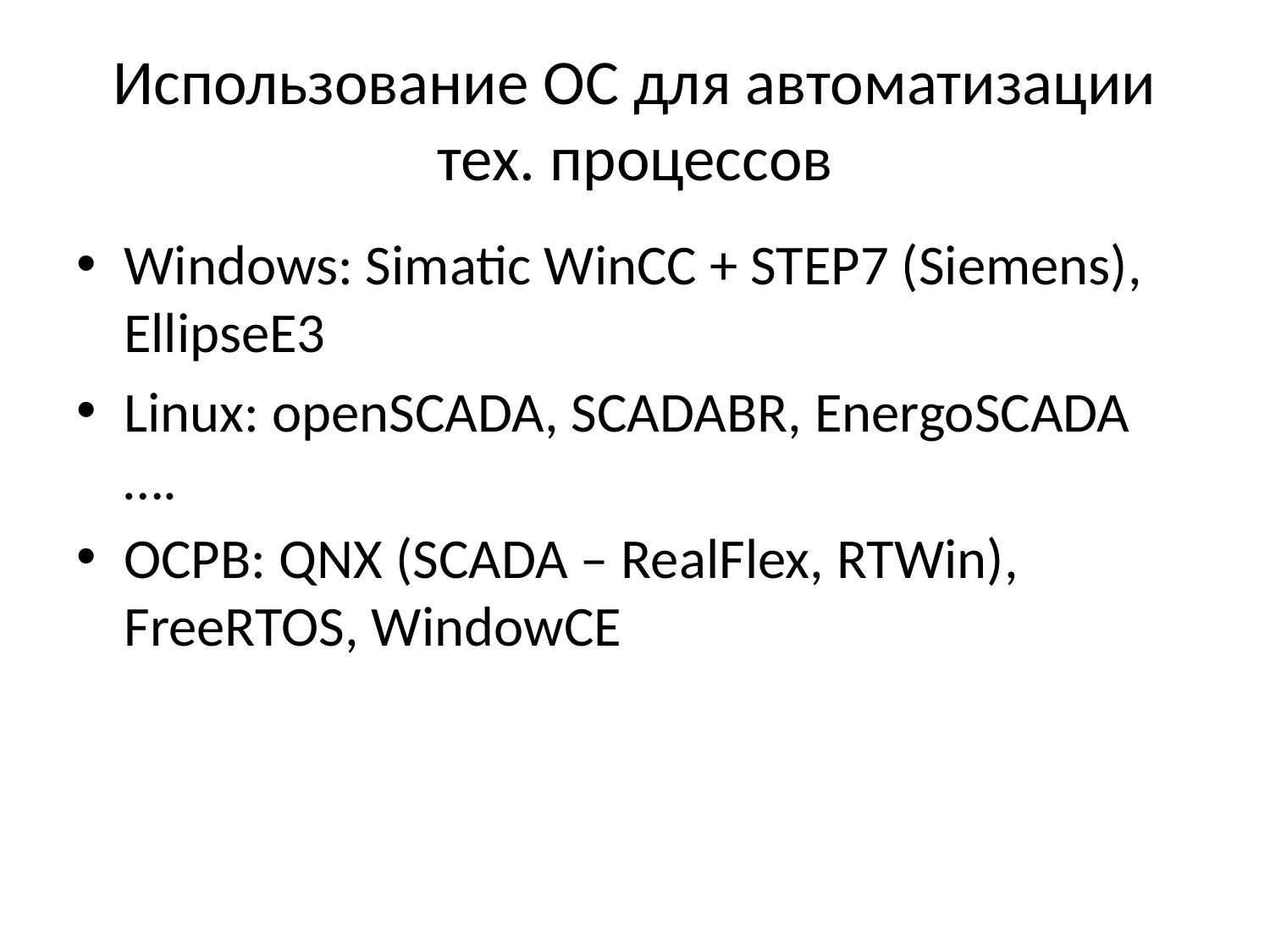

# Использование ОС для автоматизации тех. процессов
Windows: Simatic WinCC + STEP7 (Siemens), EllipseE3
Linux: openSCADA, SCADABR, EnergoSCADA ….
ОСРВ: QNX (SCADA – RealFlex, RTWin),  FreeRTOS, WindowCE